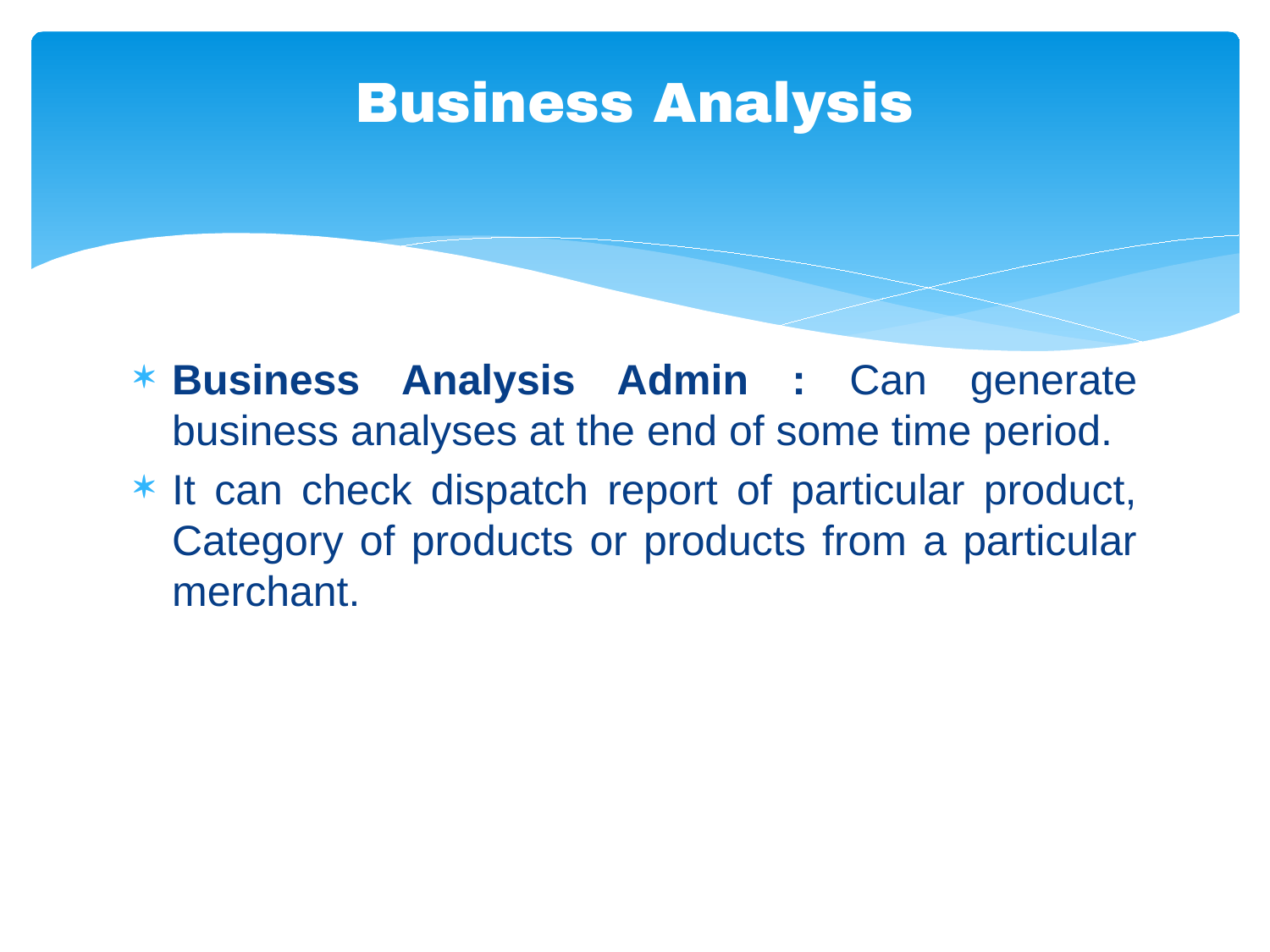

# Business Analysis
Business Analysis Admin : Can generate business analyses at the end of some time period.
It can check dispatch report of particular product, Category of products or products from a particular merchant.